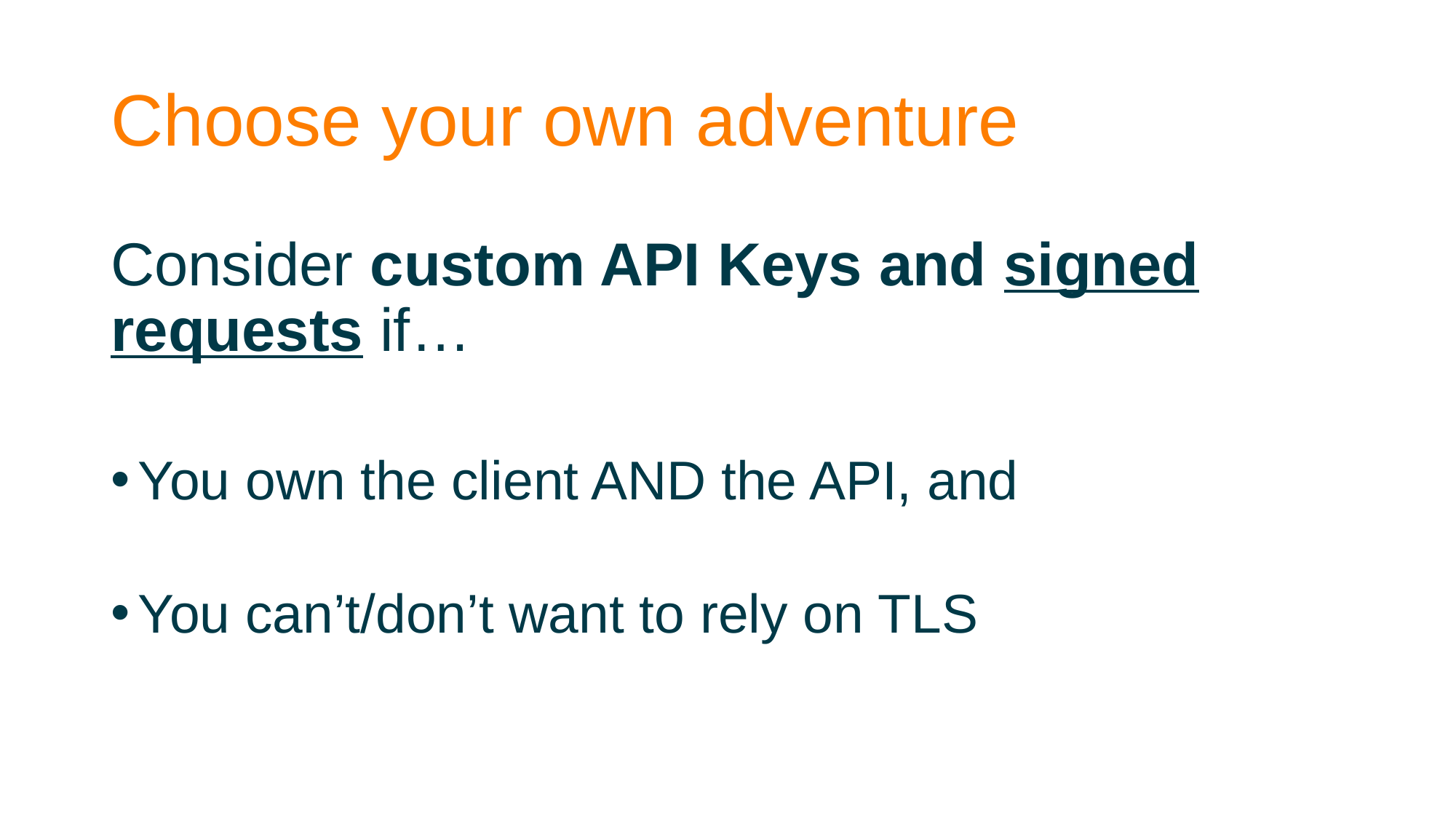

# Choose your own adventure
Consider custom API Keys and signed requests if…
You own the client AND the API, and
You can’t/don’t want to rely on TLS